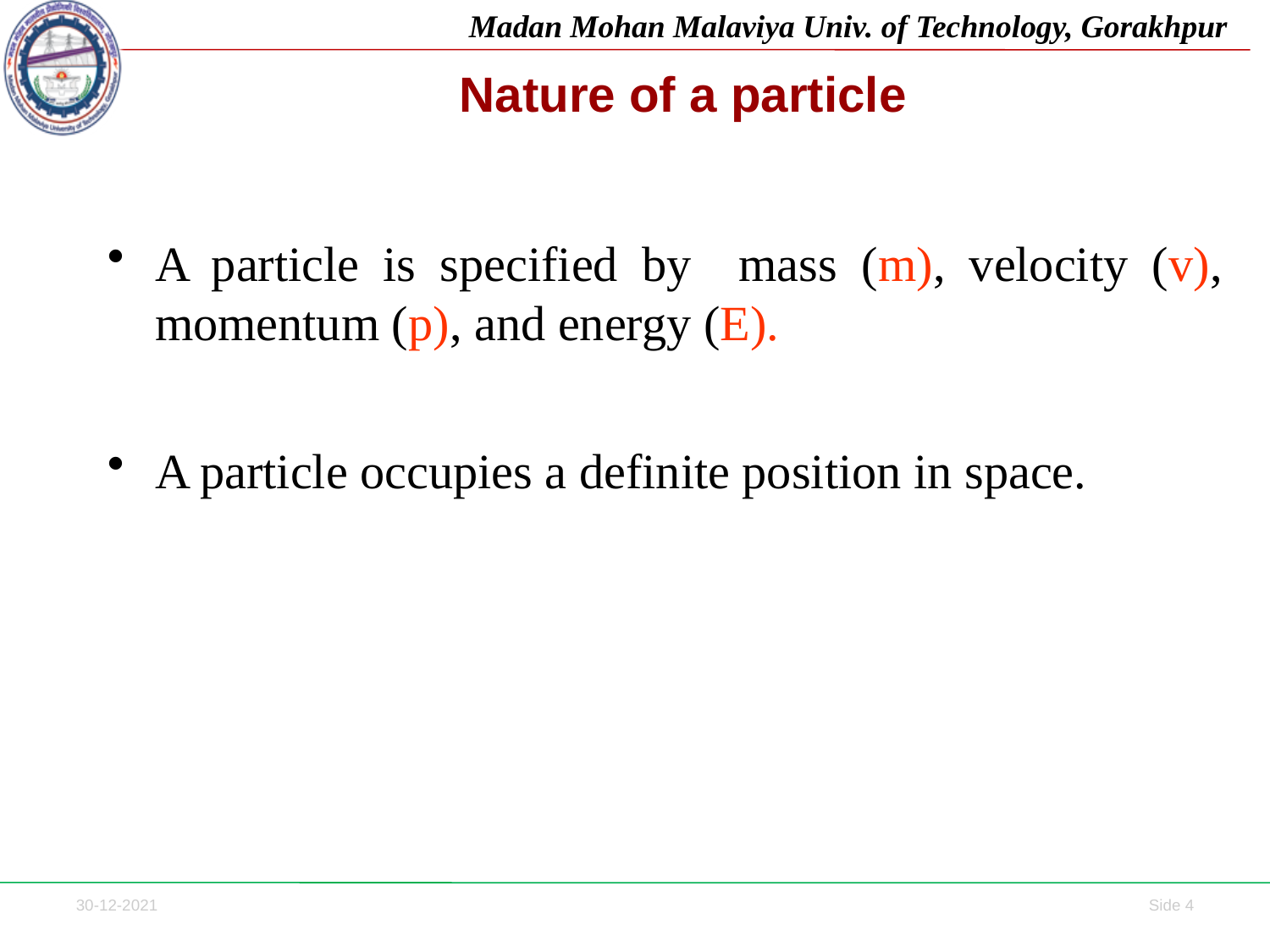

# Nature of a particle
A particle is specified by  mass (m), velocity (v), momentum (p), and energy (E).

A particle occupies a definite position in space.